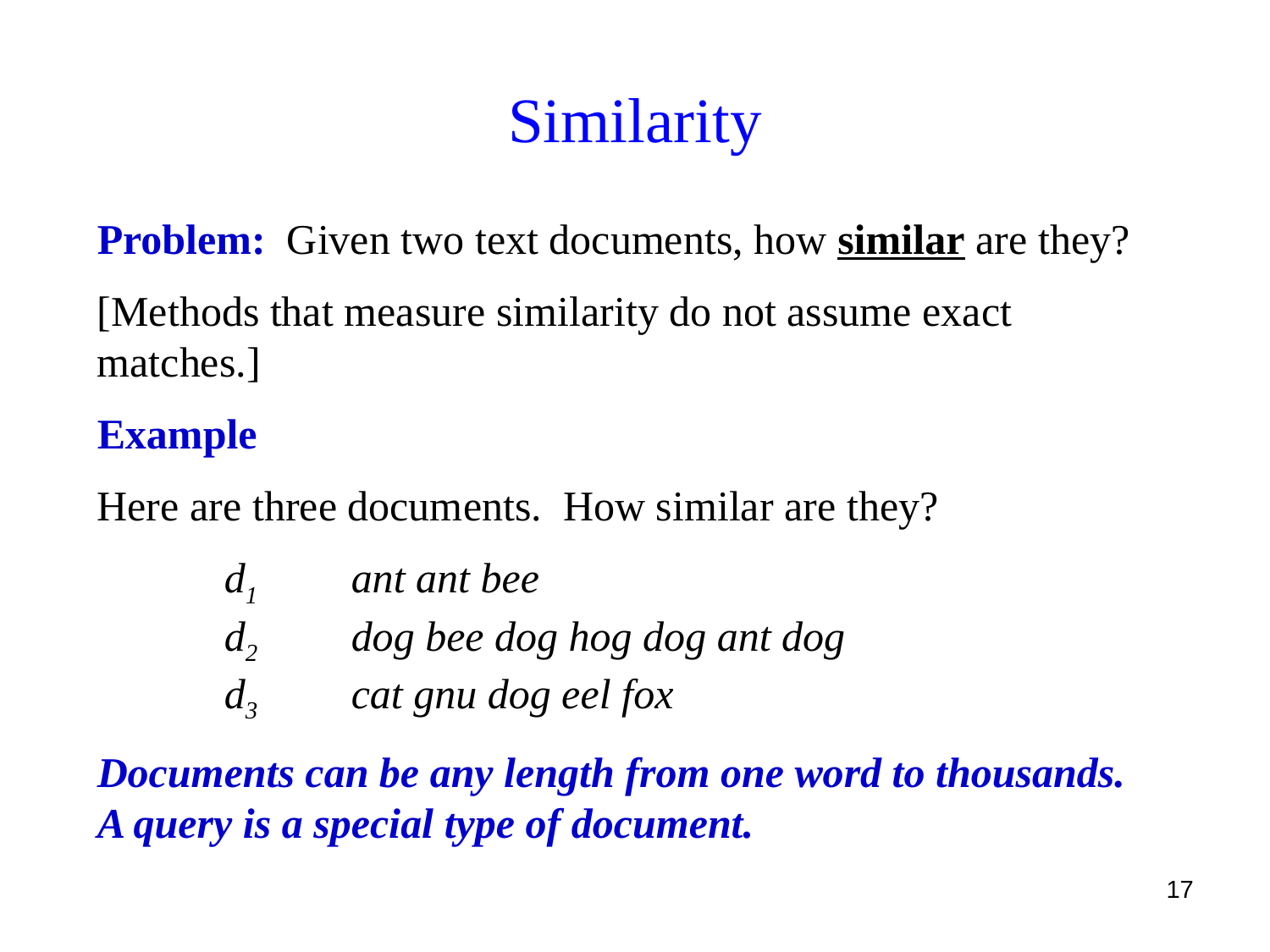

# Similarity
Problem:  Given two text documents, how similar are they?
[Methods that measure similarity do not assume exact matches.]
Example
Here are three documents.  How similar are they?
	d1 	ant ant bee
	d2 	dog bee dog hog dog ant dog
	d3 	cat gnu dog eel fox
Documents can be any length from one word to thousands.
A query is a special type of document.

17